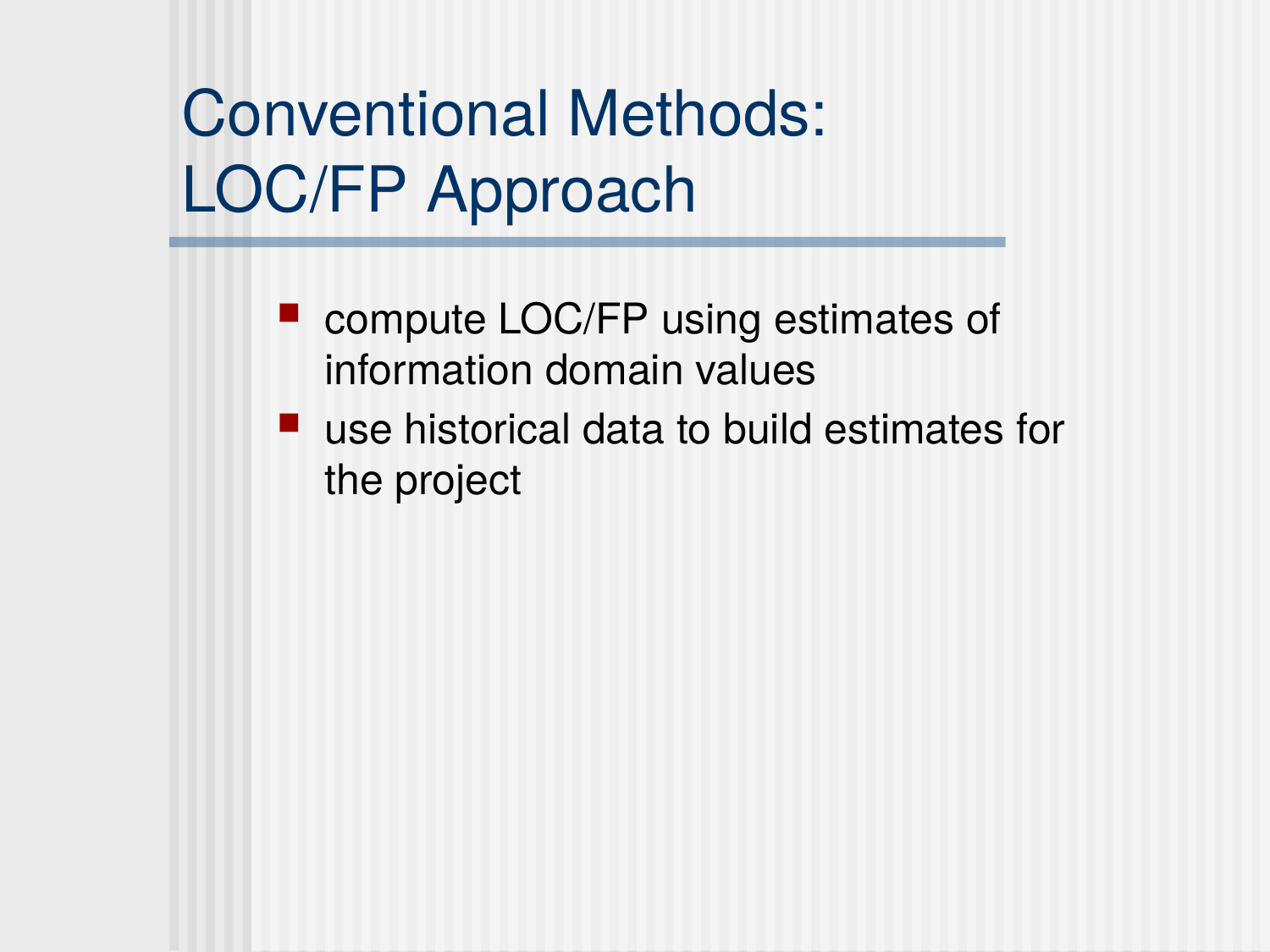

# Conventional Methods: LOC/FP Approach
compute LOC/FP using estimates of information domain values
use historical data to build estimates for the project